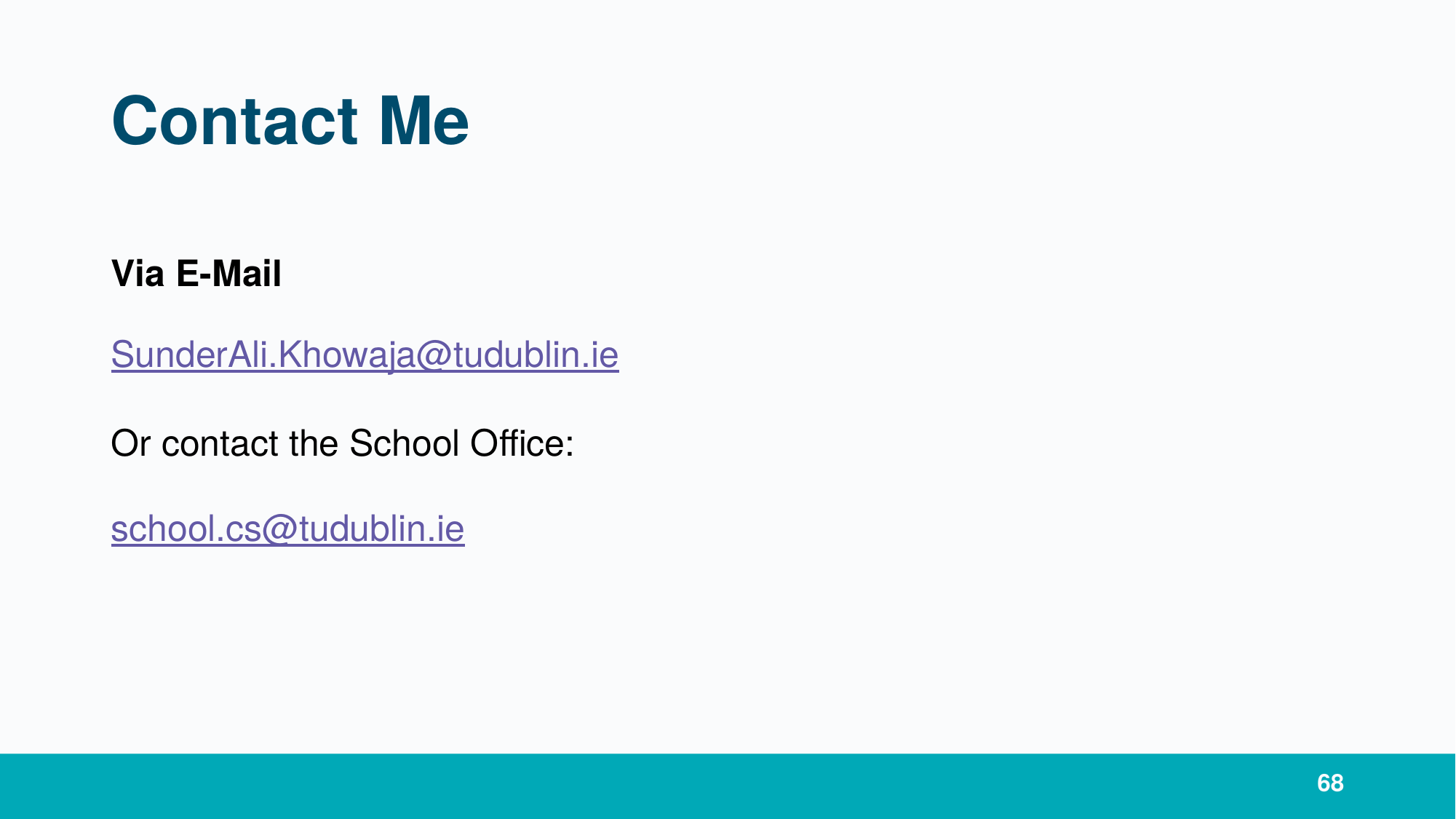

# Contact Me
Via E-Mail

SunderAli.Khowaja@tudublin.ie
Or contact the School Office:
school.cs@tudublin.ie

68